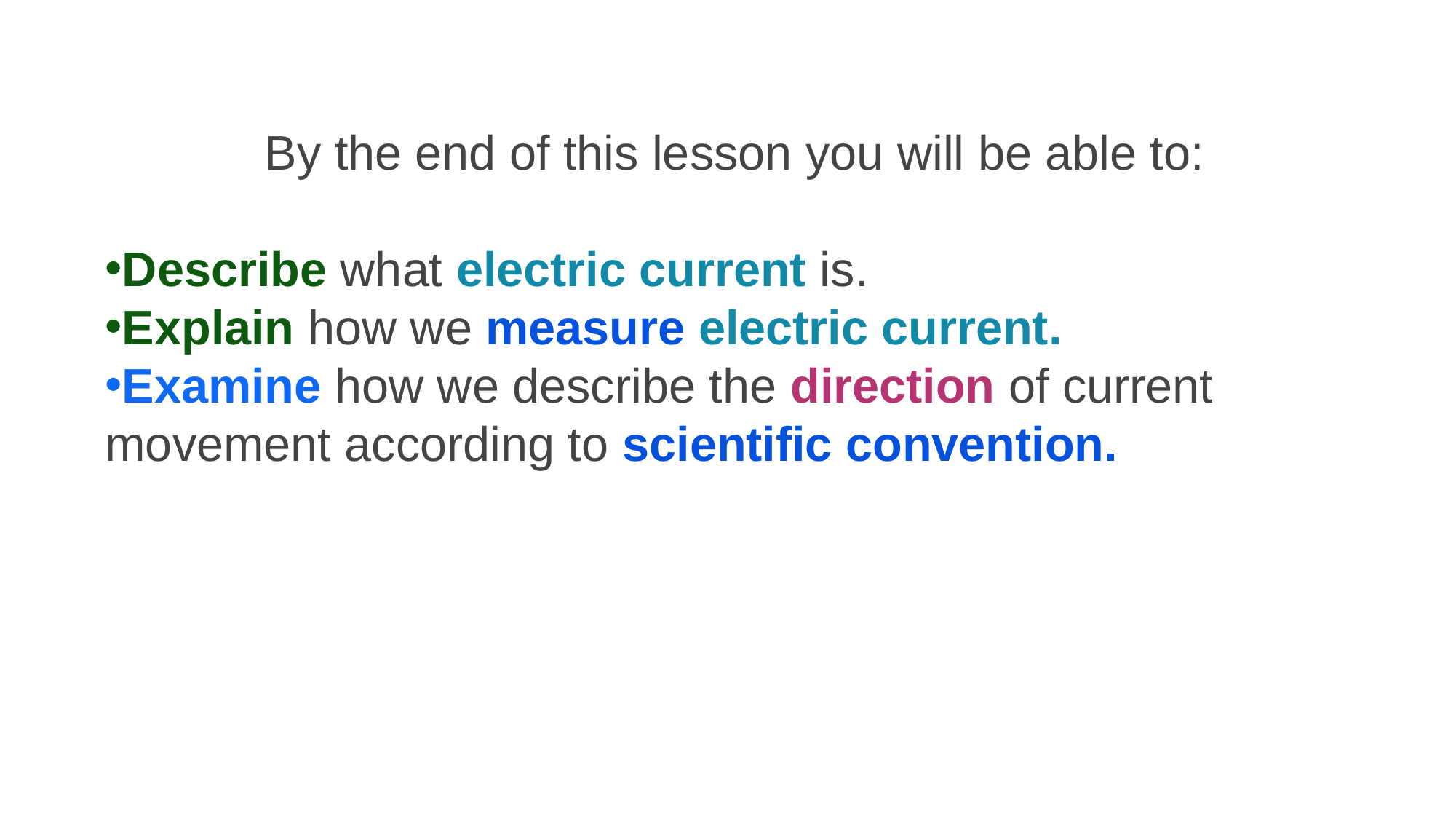

By the end of this lesson you will be able to:

Describe what electric current is.
Explain how we measure electric current.
Examine how we describe the direction of current movement according to scientific convention.